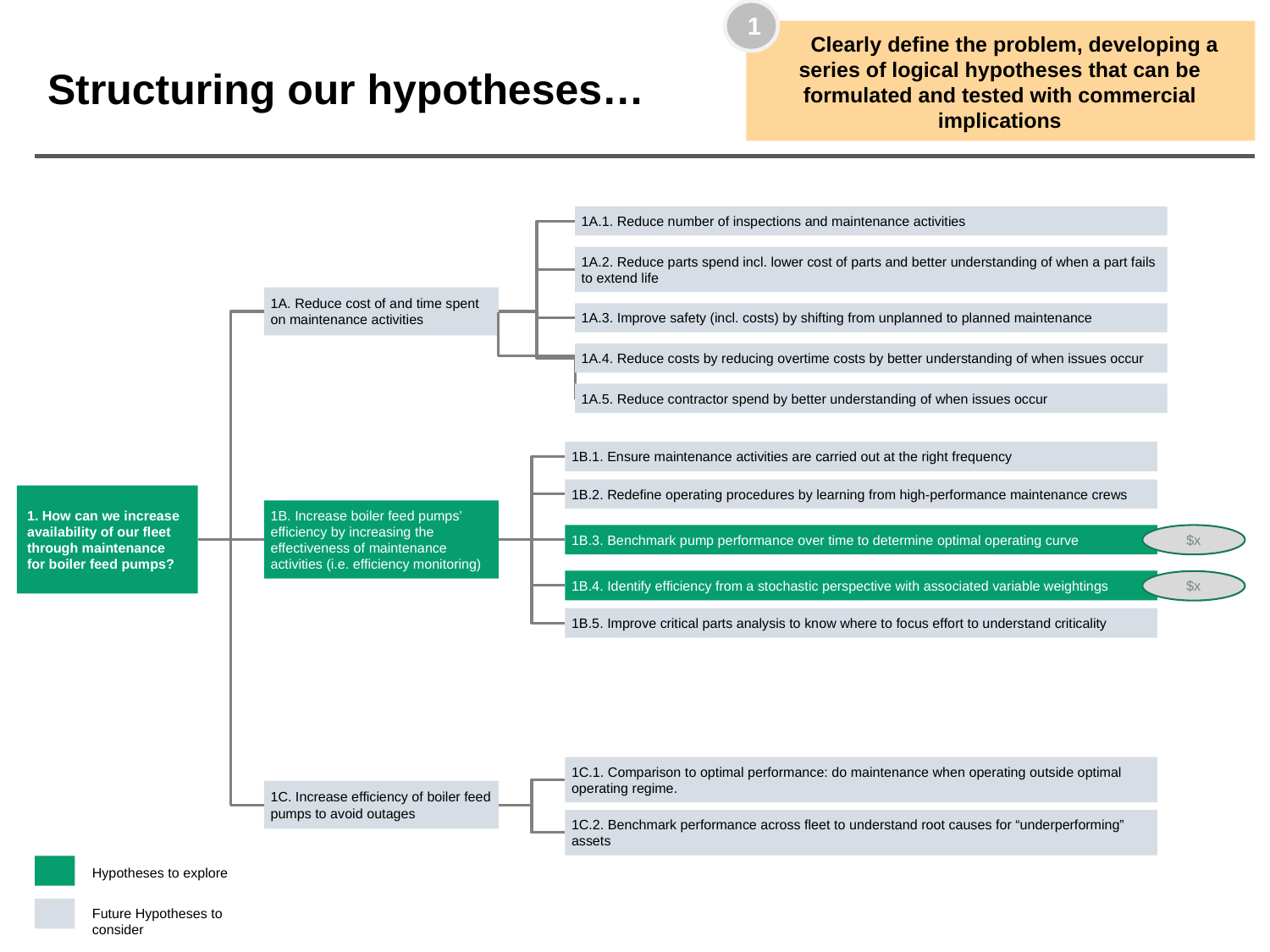

1
     Clearly define the problem, developing a series of logical hypotheses that can be formulated and tested with commercial implications
Structuring our hypotheses…
1A.1. Reduce number of inspections and maintenance activities
1A.2. Reduce parts spend incl. lower cost of parts and better understanding of when a part fails to extend life
1A. Reduce cost of and time spent on maintenance activities
1A.3. Improve safety (incl. costs) by shifting from unplanned to planned maintenance
1A.4. Reduce costs by reducing overtime costs by better understanding of when issues occur
1A.5. Reduce contractor spend by better understanding of when issues occur
1B.1. Ensure maintenance activities are carried out at the right frequency
1B.2. Redefine operating procedures by learning from high-performance maintenance crews
1. How can we increase availability of our fleet through maintenance for boiler feed pumps?
1B. Increase boiler feed pumps’ efficiency by increasing the effectiveness of maintenance activities (i.e. efficiency monitoring)
1B.3. Benchmark pump performance over time to determine optimal operating curve
$x
1B.4. Identify efficiency from a stochastic perspective with associated variable weightings
$x
1B.5. Improve critical parts analysis to know where to focus effort to understand criticality
1C.1. Comparison to optimal performance: do maintenance when operating outside optimal operating regime.
1C. Increase efficiency of boiler feed pumps to avoid outages
1C.2. Benchmark performance across fleet to understand root causes for “underperforming” assets

Hypotheses to explore

Future Hypotheses to consider